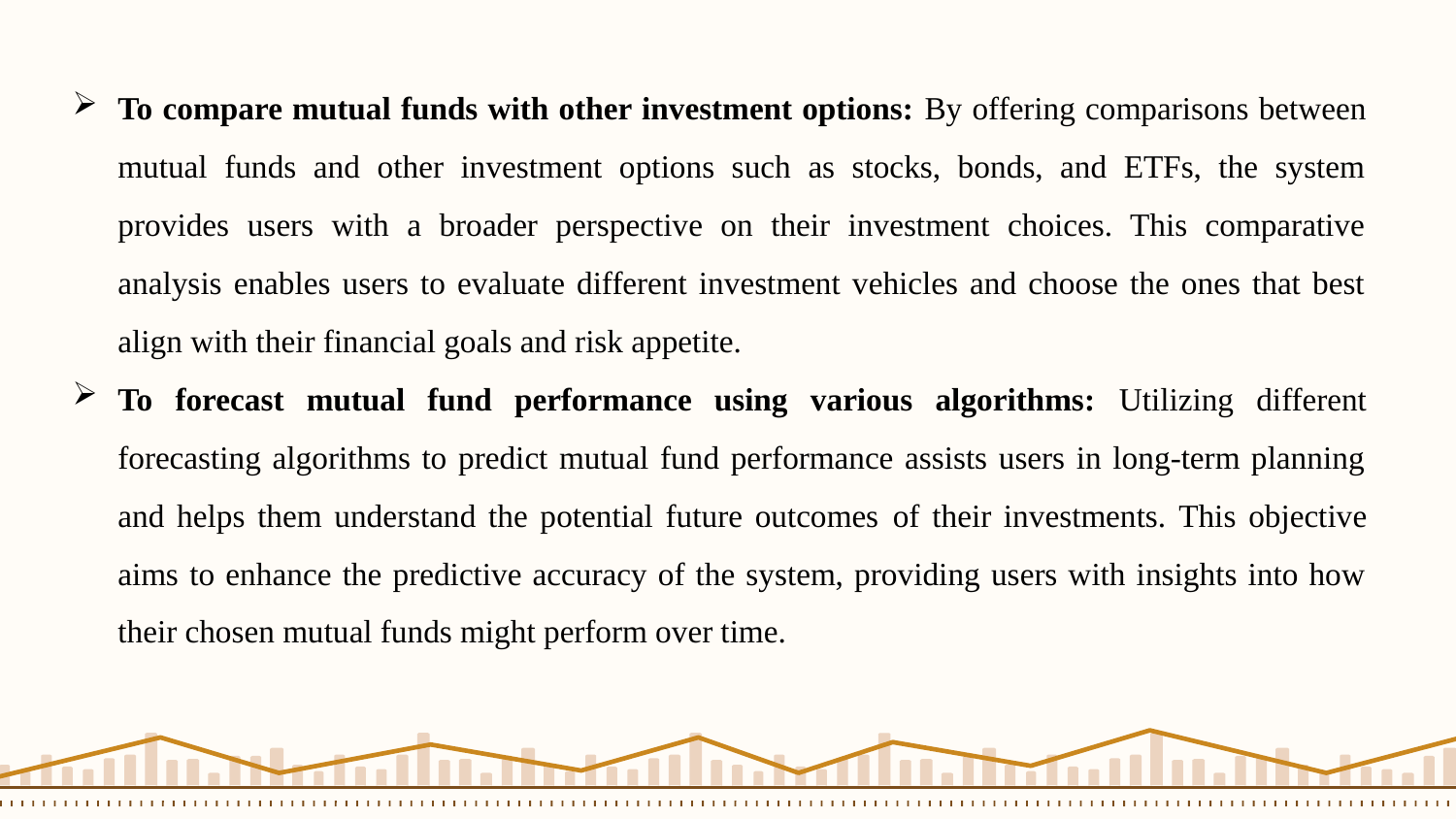

To compare mutual funds with other investment options: By offering comparisons between mutual funds and other investment options such as stocks, bonds, and ETFs, the system provides users with a broader perspective on their investment choices. This comparative analysis enables users to evaluate different investment vehicles and choose the ones that best align with their financial goals and risk appetite.
To forecast mutual fund performance using various algorithms: Utilizing different forecasting algorithms to predict mutual fund performance assists users in long-term planning and helps them understand the potential future outcomes of their investments. This objective aims to enhance the predictive accuracy of the system, providing users with insights into how their chosen mutual funds might perform over time.